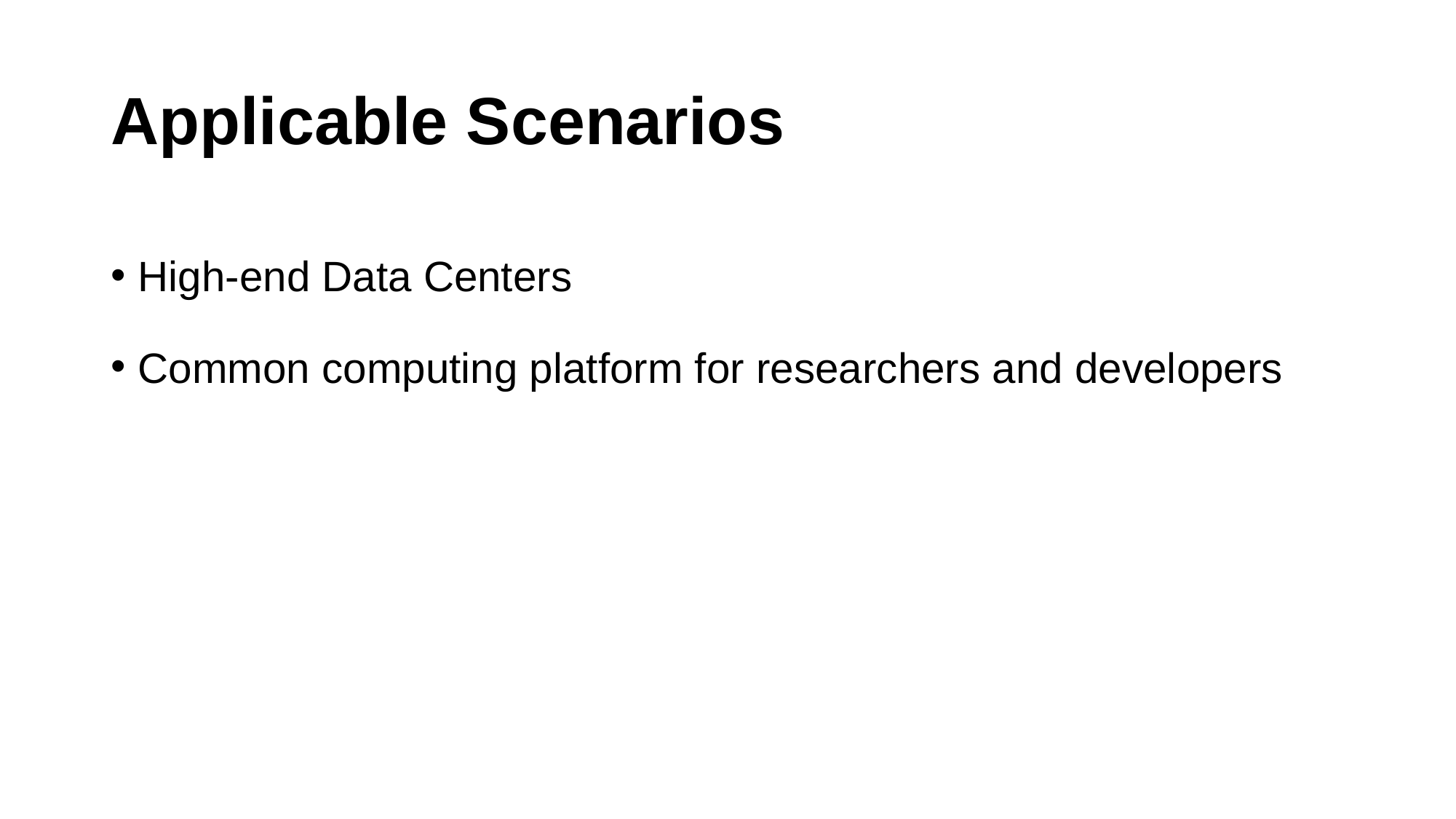

# Applicable Scenarios
High-end Data Centers
Common computing platform for researchers and developers